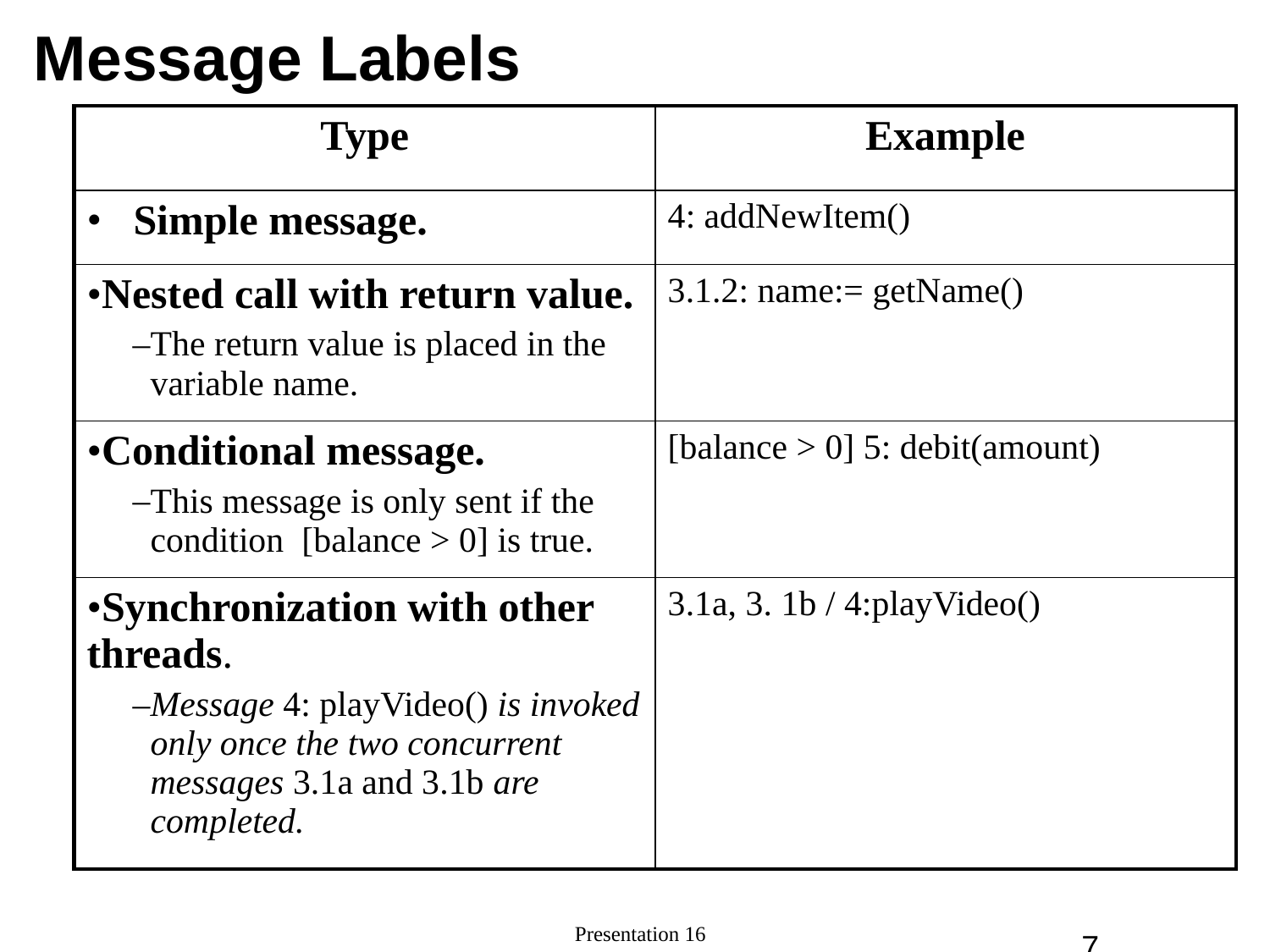

# Message Labels
| Type | Example |
| --- | --- |
| Simple message. | 4: addNewItem() |
| Nested call with return value. The return value is placed in the variable name. | 3.1.2: name:= getName() |
| Conditional message. This message is only sent if the condition [balance > 0] is true. | [balance > 0] 5: debit(amount) |
| Synchronization with other threads. Message 4: playVideo() is invoked only once the two concurrent messages 3.1a and 3.1b are completed. | 3.1a, 3. 1b / 4:playVideo() |
7